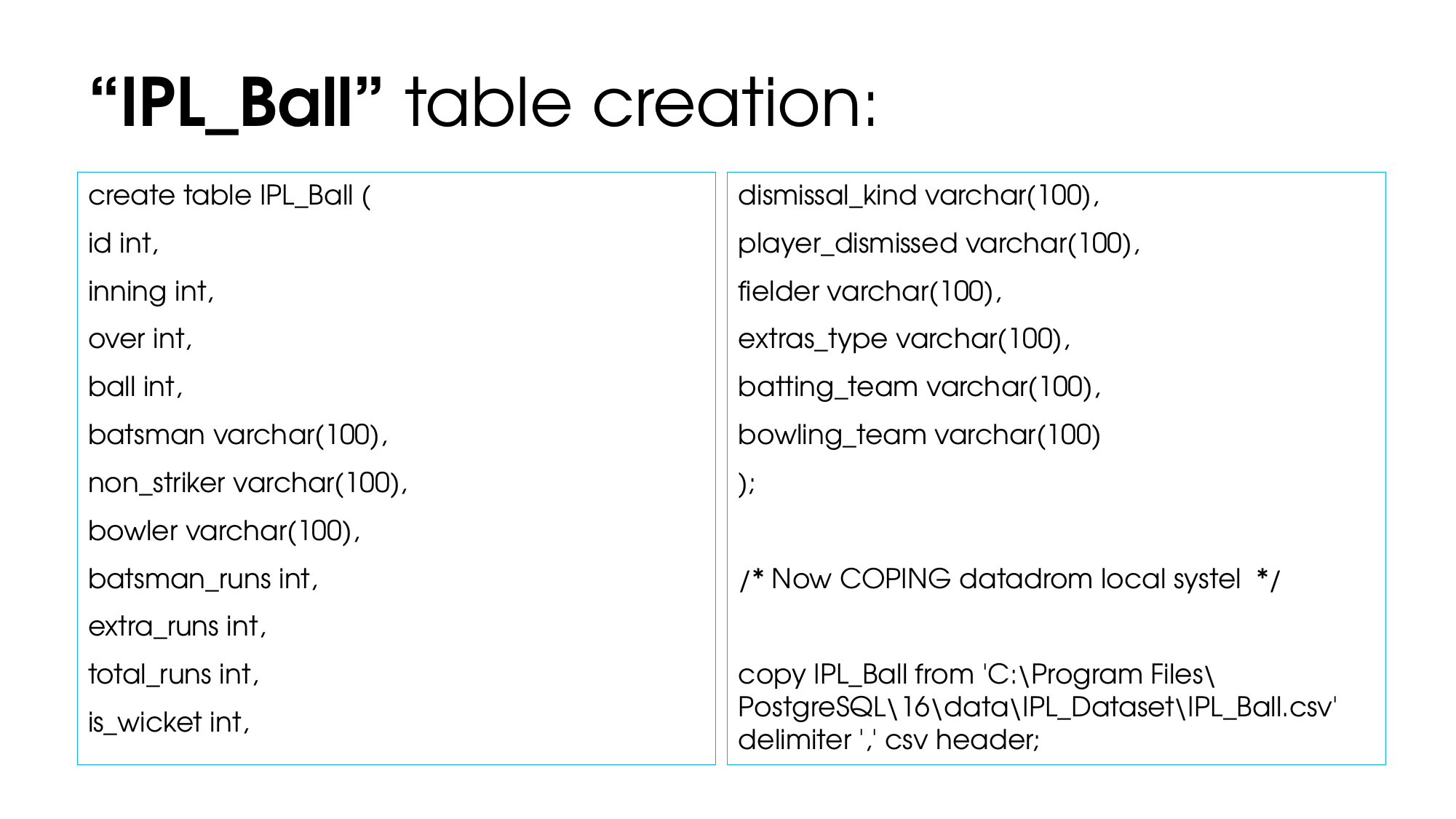

# “IPL_Ball” table creation:
create table IPL_Ball (
id int,
inning int,
over int,
ball int,
batsman varchar(100),
non_striker varchar(100),
bowler varchar(100),
batsman_runs int,
extra_runs int,
total_runs int,
is_wicket int,

dismissal_kind varchar(100),
player_dismissed varchar(100),
fielder varchar(100),
extras_type varchar(100),
batting_team varchar(100),
bowling_team varchar(100)
);

/* Now COPING datadrom local systel  */

copy IPL_Ball from 'C:\Program Files\PostgreSQL\16\data\IPL_Dataset\IPL_Ball.csv' delimiter ',' csv header;